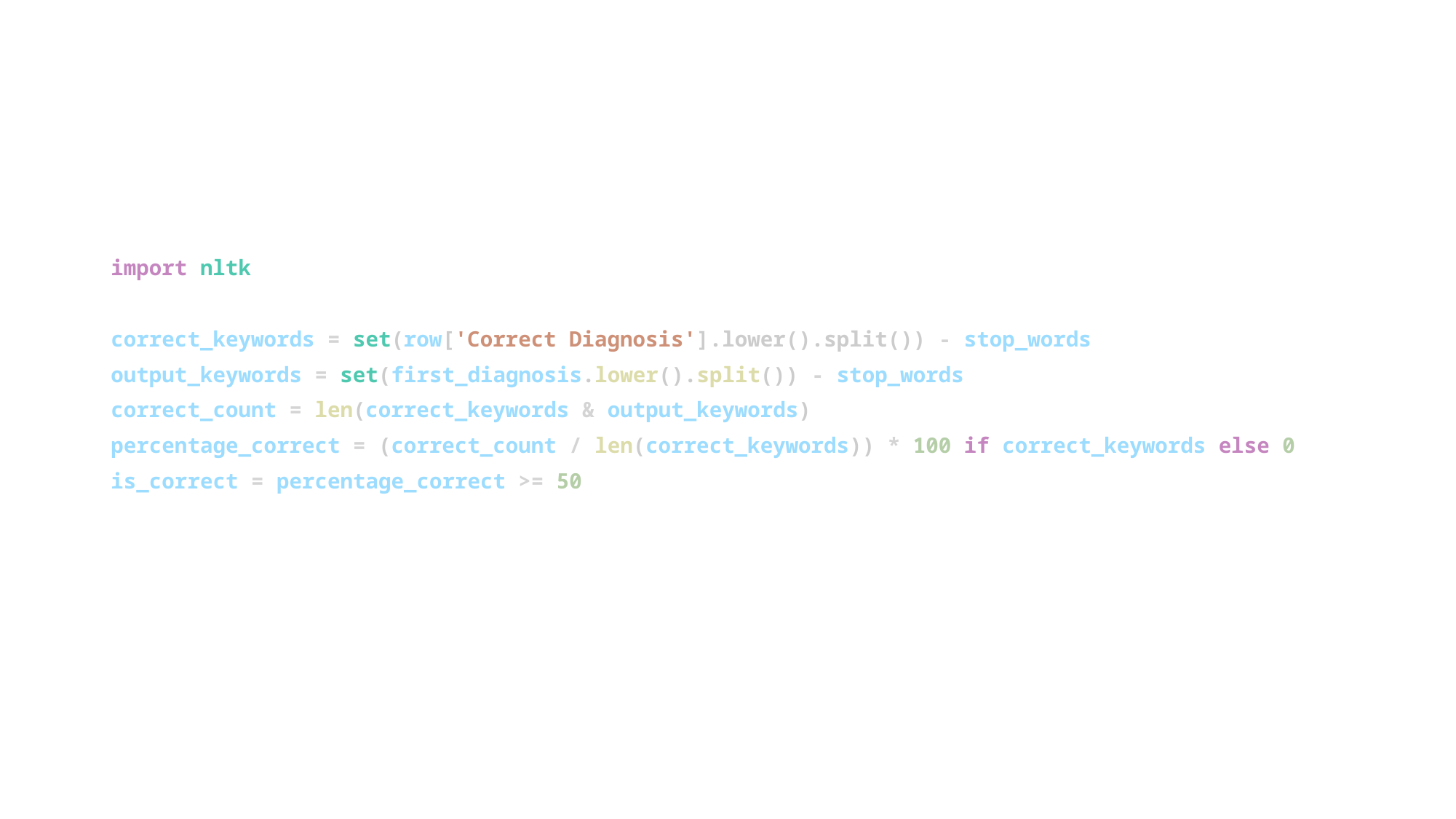

#

import nltk

correct_keywords = set(row['Correct Diagnosis'].lower().split()) - stop_words
output_keywords = set(first_diagnosis.lower().split()) - stop_words
correct_count = len(correct_keywords & output_keywords)
percentage_correct = (correct_count / len(correct_keywords)) * 100 if correct_keywords else 0
is_correct = percentage_correct >= 50